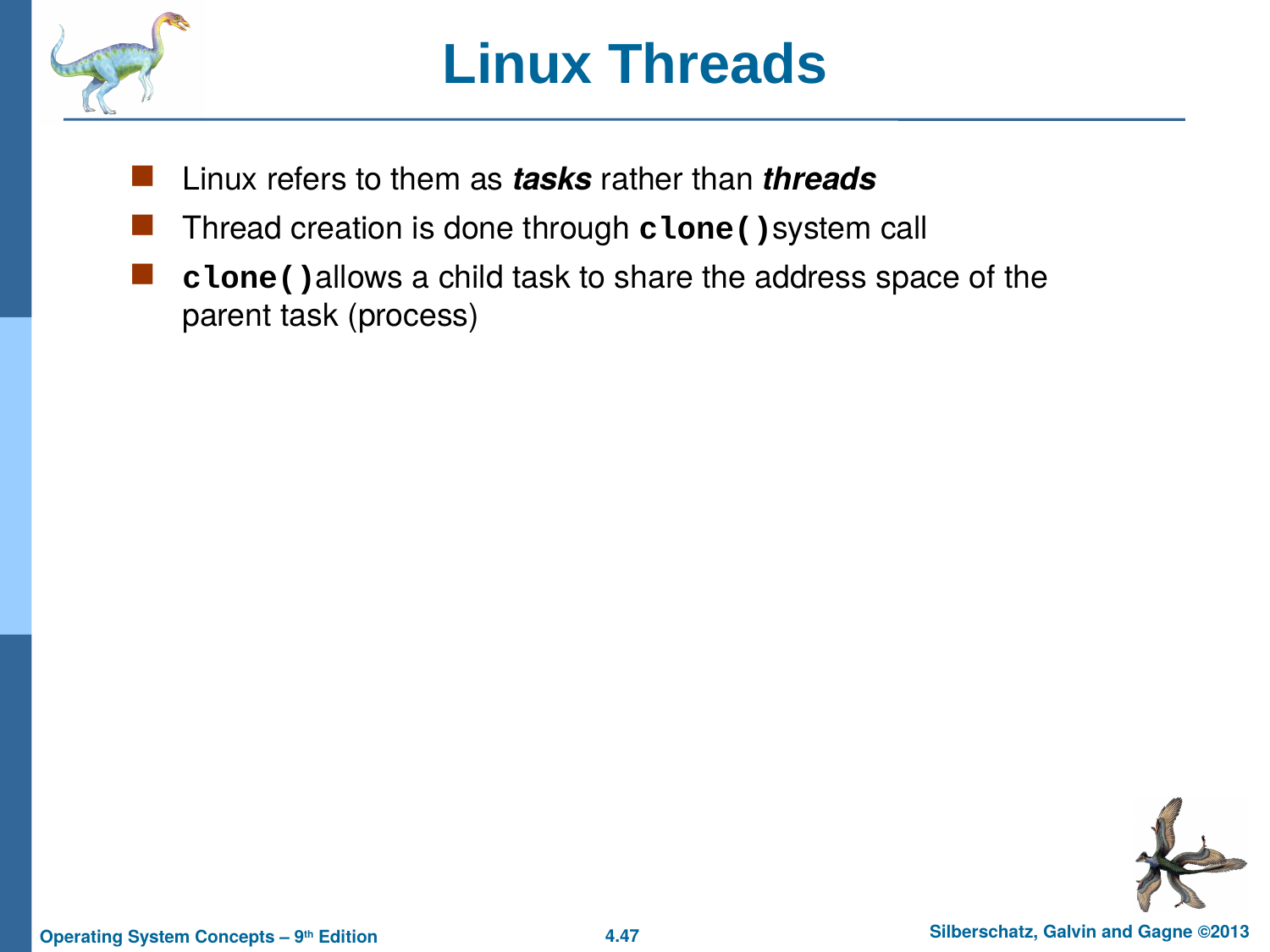

# Linux Threads
Linux refers to them as tasks rather than threads
Thread creation is done through clone()system call
clone()allows a child task to share the address space of the parent task (process)